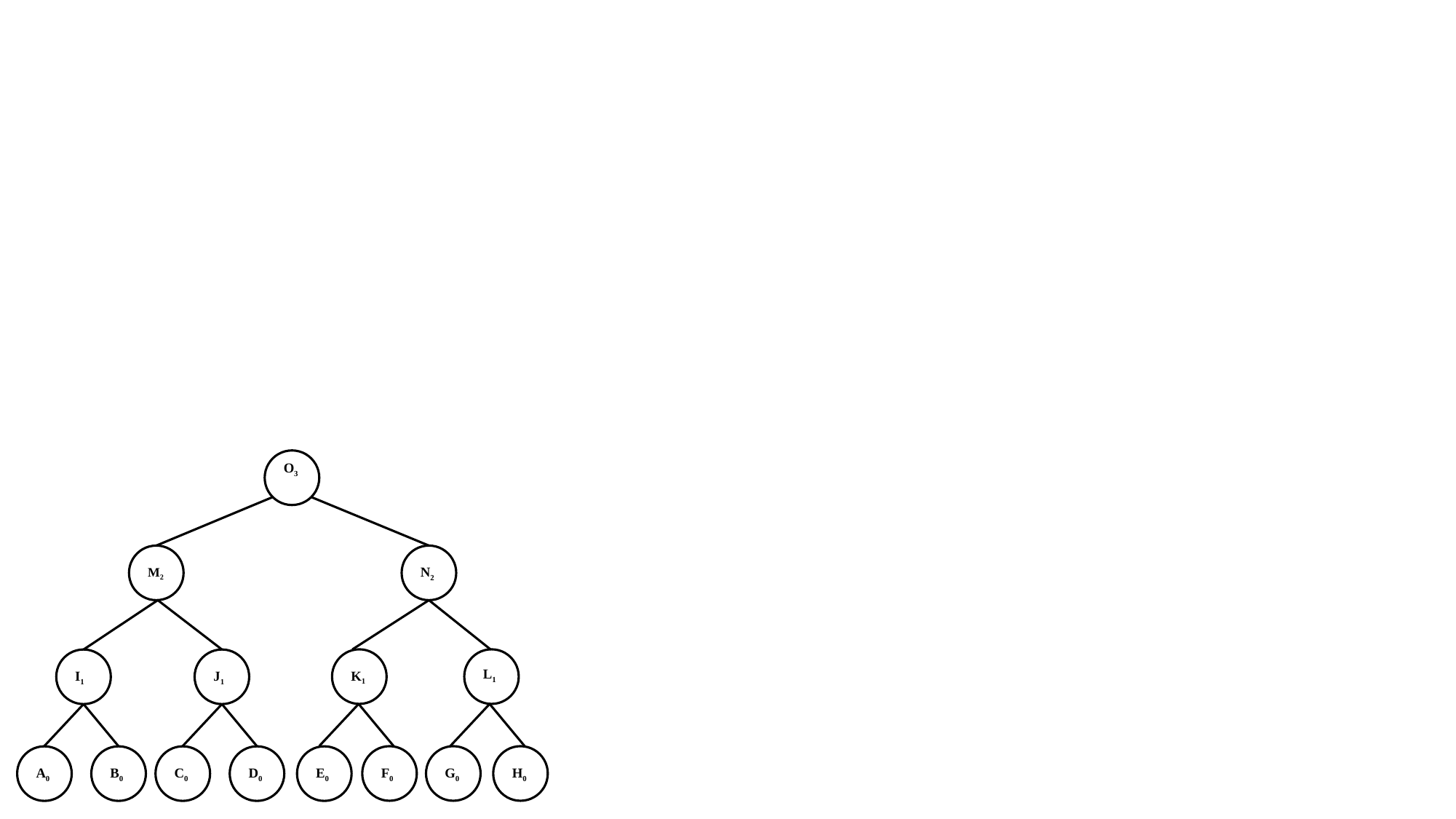

O3

M2
N2
K1

L1

I1
J1
F0
G0
H0
A0
B0
C0
D0
E0